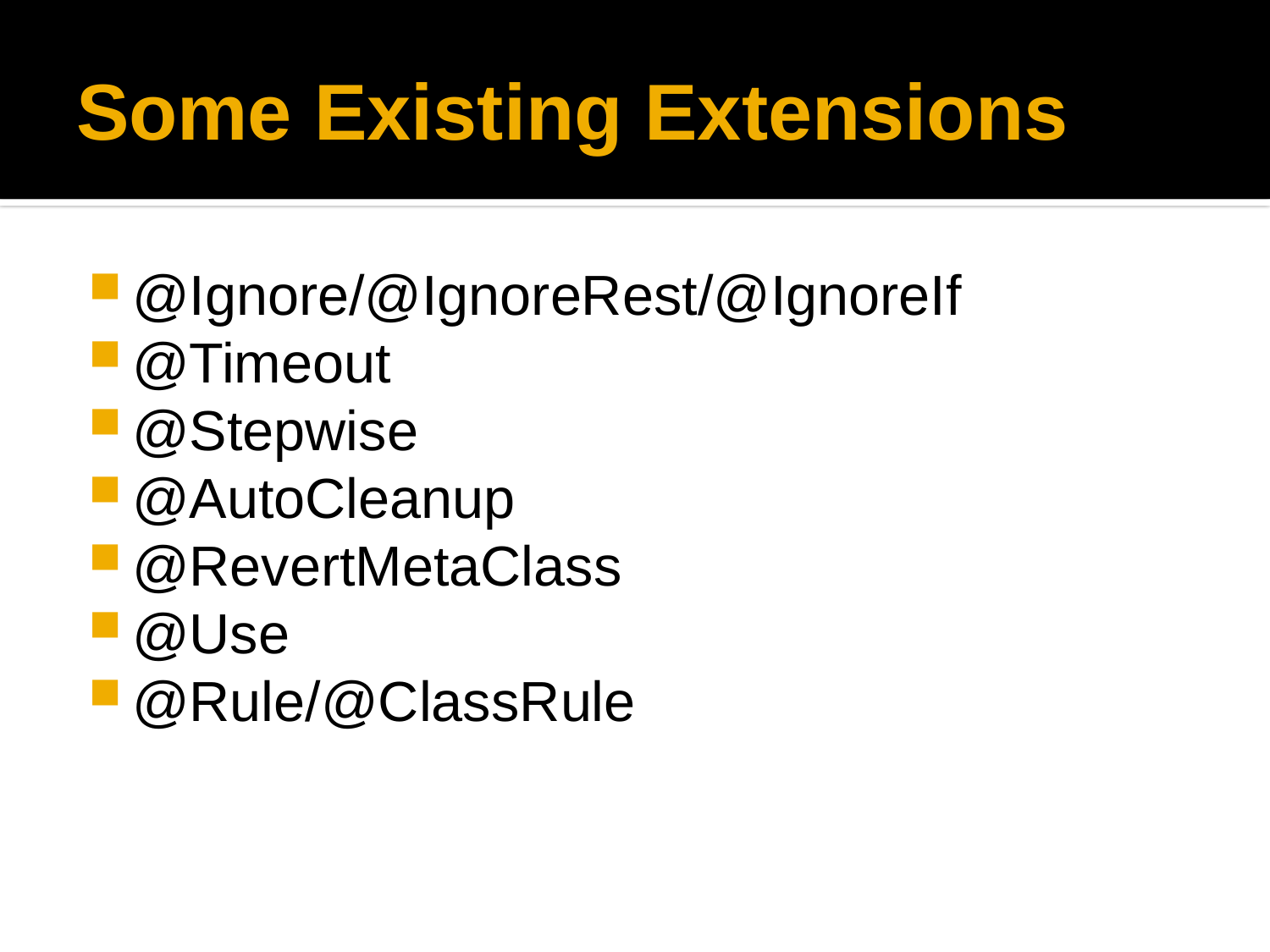

# Some Existing Extensions
@Ignore/@IgnoreRest/@IgnoreIf
@Timeout
@Stepwise
@AutoCleanup
@RevertMetaClass
@Use
@Rule/@ClassRule